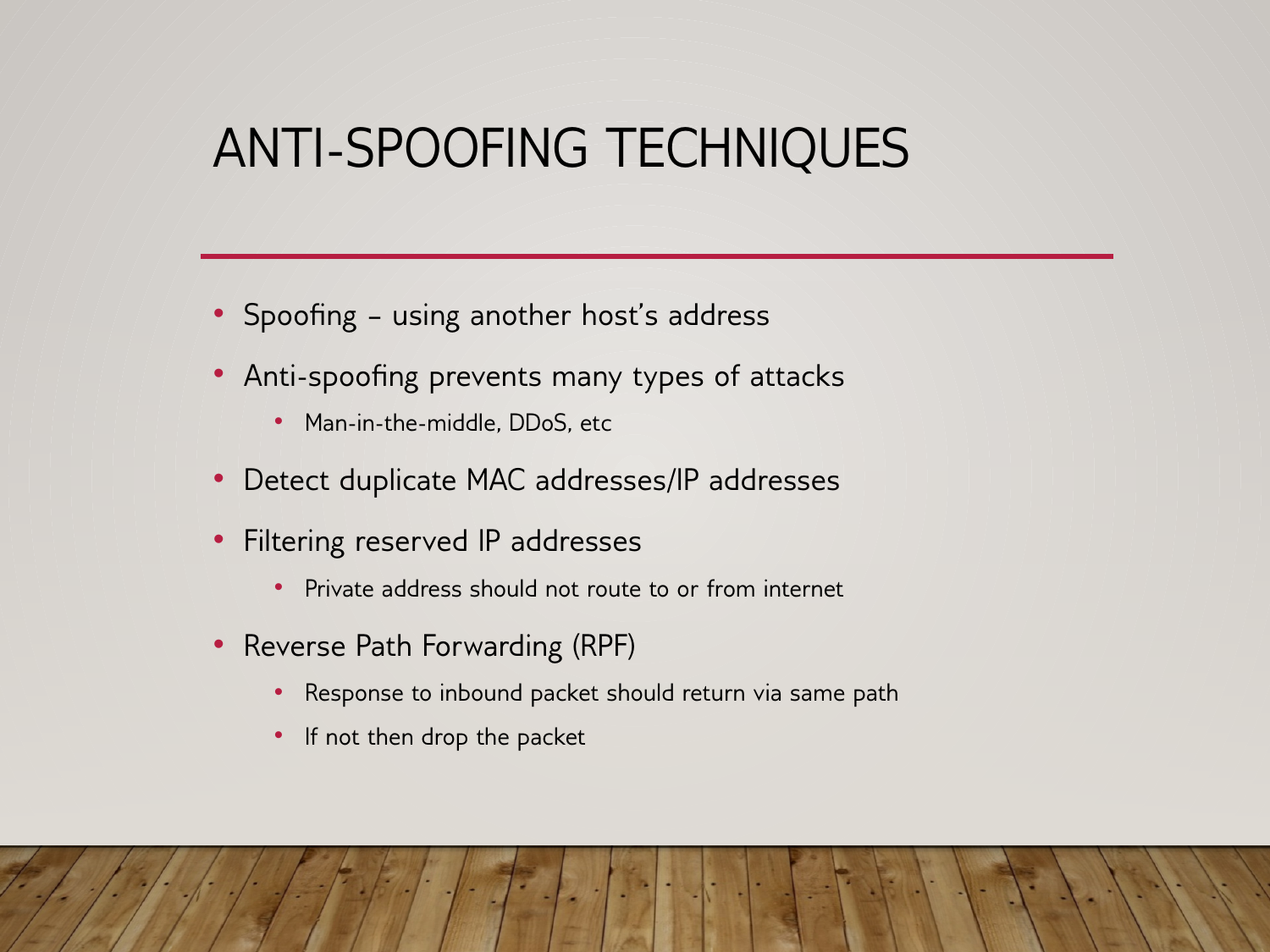

# Anti-spoofing techniques
Spoofing – using another host’s address
Anti-spoofing prevents many types of attacks
Man-in-the-middle, DDoS, etc
Detect duplicate MAC addresses/IP addresses
Filtering reserved IP addresses
Private address should not route to or from internet
Reverse Path Forwarding (RPF)
Response to inbound packet should return via same path
If not then drop the packet